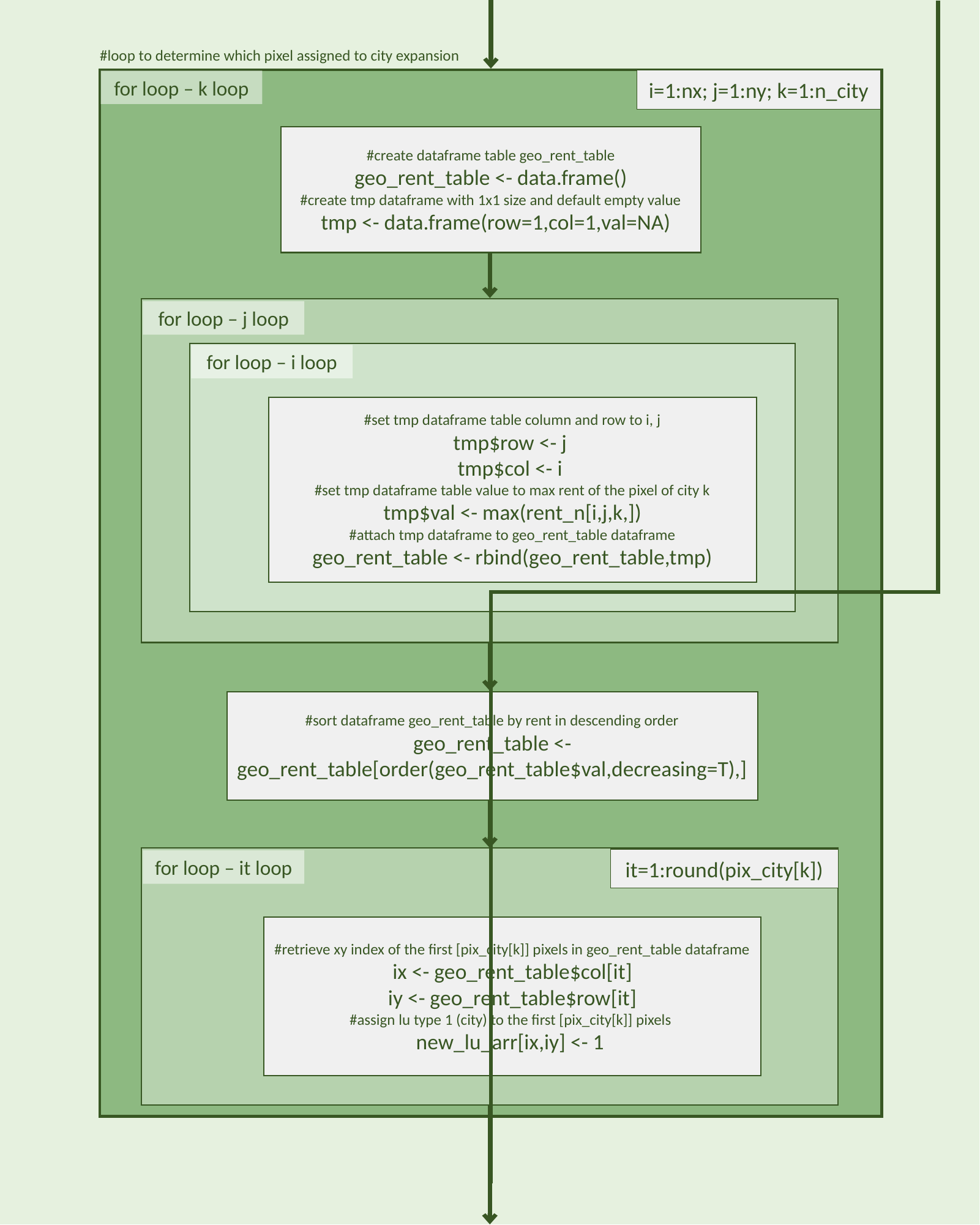

#loop to determine which pixel assigned to city expansion

i=1:nx; j=1:ny; k=1:n_city
for loop – k loop
#create dataframe table geo_rent_table
geo_rent_table <- data.frame()
#create tmp dataframe with 1x1 size and default empty value
  tmp <- data.frame(row=1,col=1,val=NA)

for loop – j loop

for loop – i loop
#set tmp dataframe table column and row to i, j
tmp$row <- j
tmp$col <- i
#set tmp dataframe table value to max rent of the pixel of city k
tmp$val <- max(rent_n[i,j,k,])
#attach tmp dataframe to geo_rent_table dataframe
geo_rent_table <- rbind(geo_rent_table,tmp)
#sort dataframe geo_rent_table by rent in descending order
geo_rent_table <- geo_rent_table[order(geo_rent_table$val,decreasing=T),]

it=1:round(pix_city[k])
for loop – it loop
#retrieve xy index of the first [pix_city[k]] pixels in geo_rent_table dataframe
ix <- geo_rent_table$col[it]
iy <- geo_rent_table$row[it]
#assign lu type 1 (city) to the first [pix_city[k]] pixels
new_lu_arr[ix,iy] <- 1